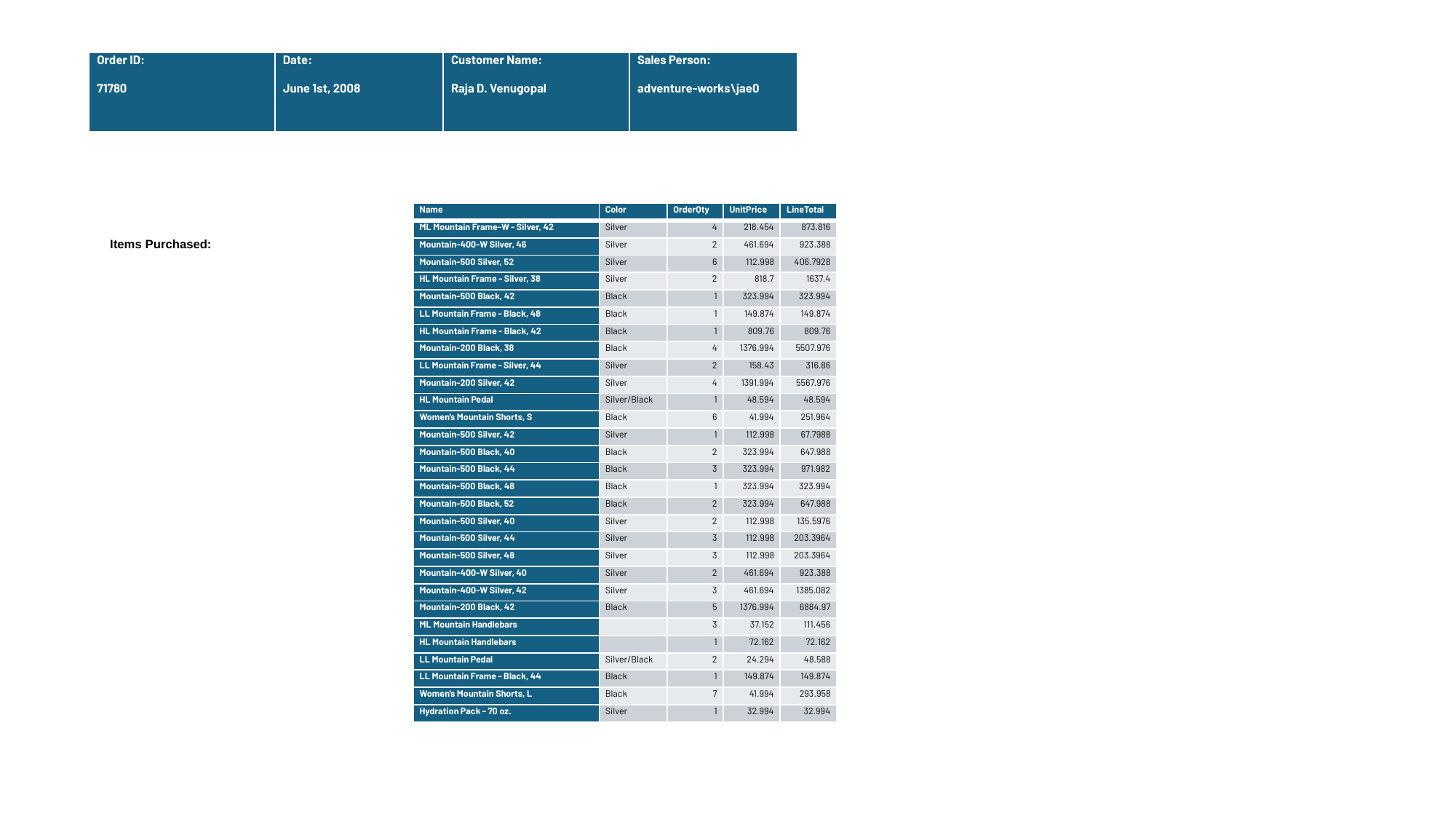

| Order ID:  71780 | Date:  June 1st, 2008 | Customer Name:  Raja D. Venugopal | Sales Person: adventure-works\jae0 |
| --- | --- | --- | --- |
| Name | Color | OrderQty | UnitPrice | LineTotal |
| --- | --- | --- | --- | --- |
| ML Mountain Frame-W - Silver, 42 | Silver | 4 | 218.454 | 873.816 |
| Mountain-400-W Silver, 46 | Silver | 2 | 461.694 | 923.388 |
| Mountain-500 Silver, 52 | Silver | 6 | 112.998 | 406.7928 |
| HL Mountain Frame - Silver, 38 | Silver | 2 | 818.7 | 1637.4 |
| Mountain-500 Black, 42 | Black | 1 | 323.994 | 323.994 |
| LL Mountain Frame - Black, 48 | Black | 1 | 149.874 | 149.874 |
| HL Mountain Frame - Black, 42 | Black | 1 | 809.76 | 809.76 |
| Mountain-200 Black, 38 | Black | 4 | 1376.994 | 5507.976 |
| LL Mountain Frame - Silver, 44 | Silver | 2 | 158.43 | 316.86 |
| Mountain-200 Silver, 42 | Silver | 4 | 1391.994 | 5567.976 |
| HL Mountain Pedal | Silver/Black | 1 | 48.594 | 48.594 |
| Women's Mountain Shorts, S | Black | 6 | 41.994 | 251.964 |
| Mountain-500 Silver, 42 | Silver | 1 | 112.998 | 67.7988 |
| Mountain-500 Black, 40 | Black | 2 | 323.994 | 647.988 |
| Mountain-500 Black, 44 | Black | 3 | 323.994 | 971.982 |
| Mountain-500 Black, 48 | Black | 1 | 323.994 | 323.994 |
| Mountain-500 Black, 52 | Black | 2 | 323.994 | 647.988 |
| Mountain-500 Silver, 40 | Silver | 2 | 112.998 | 135.5976 |
| Mountain-500 Silver, 44 | Silver | 3 | 112.998 | 203.3964 |
| Mountain-500 Silver, 48 | Silver | 3 | 112.998 | 203.3964 |
| Mountain-400-W Silver, 40 | Silver | 2 | 461.694 | 923.388 |
| Mountain-400-W Silver, 42 | Silver | 3 | 461.694 | 1385.082 |
| Mountain-200 Black, 42 | Black | 5 | 1376.994 | 6884.97 |
| ML Mountain Handlebars |  | 3 | 37.152 | 111.456 |
| HL Mountain Handlebars |  | 1 | 72.162 | 72.162 |
| LL Mountain Pedal | Silver/Black | 2 | 24.294 | 48.588 |
| LL Mountain Frame - Black, 44 | Black | 1 | 149.874 | 149.874 |
| Women's Mountain Shorts, L | Black | 7 | 41.994 | 293.958 |
| Hydration Pack - 70 oz. | Silver | 1 | 32.994 | 32.994 |
Items Purchased: